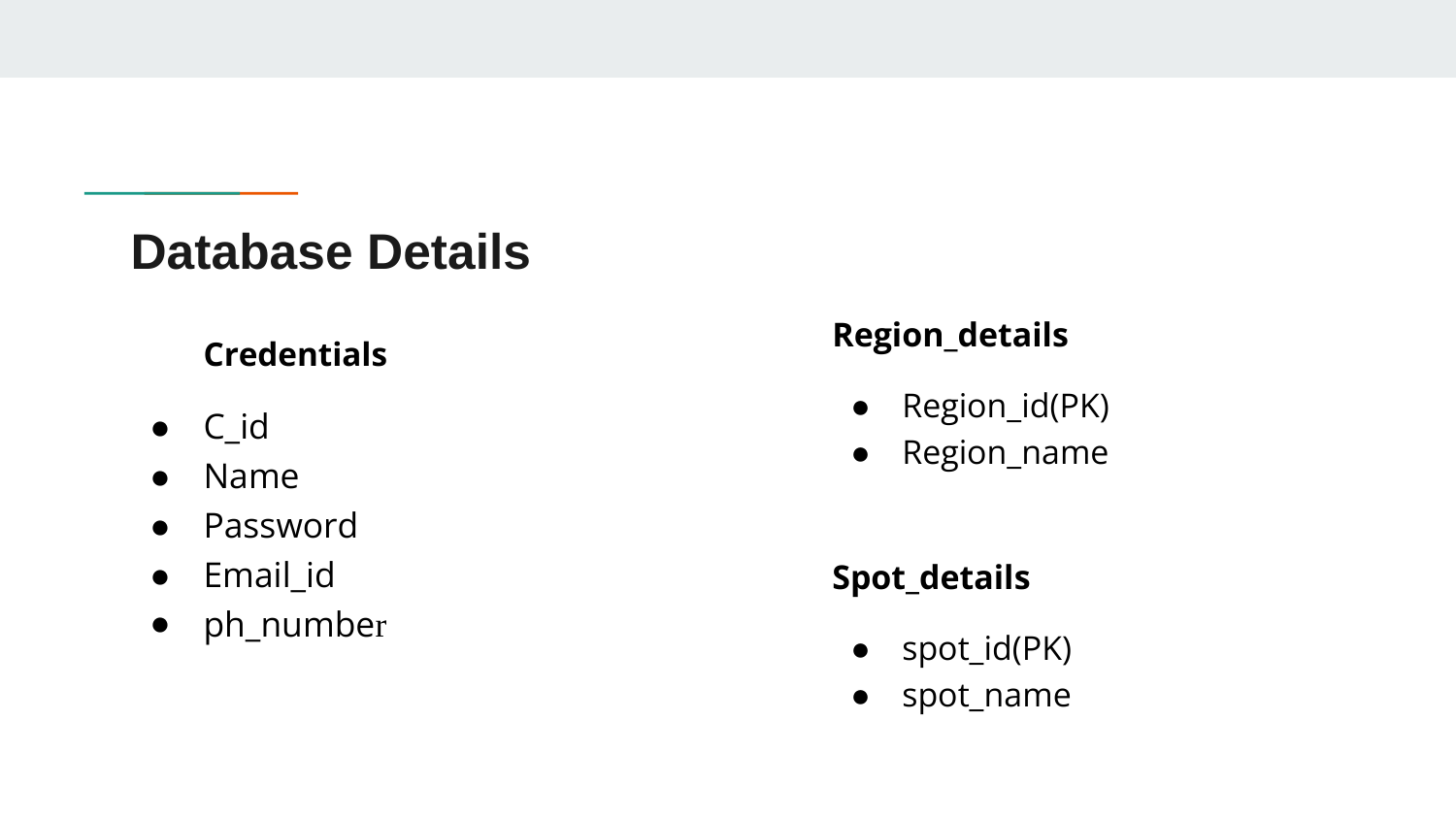

# Database Details
Region_details
Region_id(PK)
Region_name

Spot_details
spot_id(PK)
spot_name

Credentials
C_id
Name
Password
Email_id
ph_number